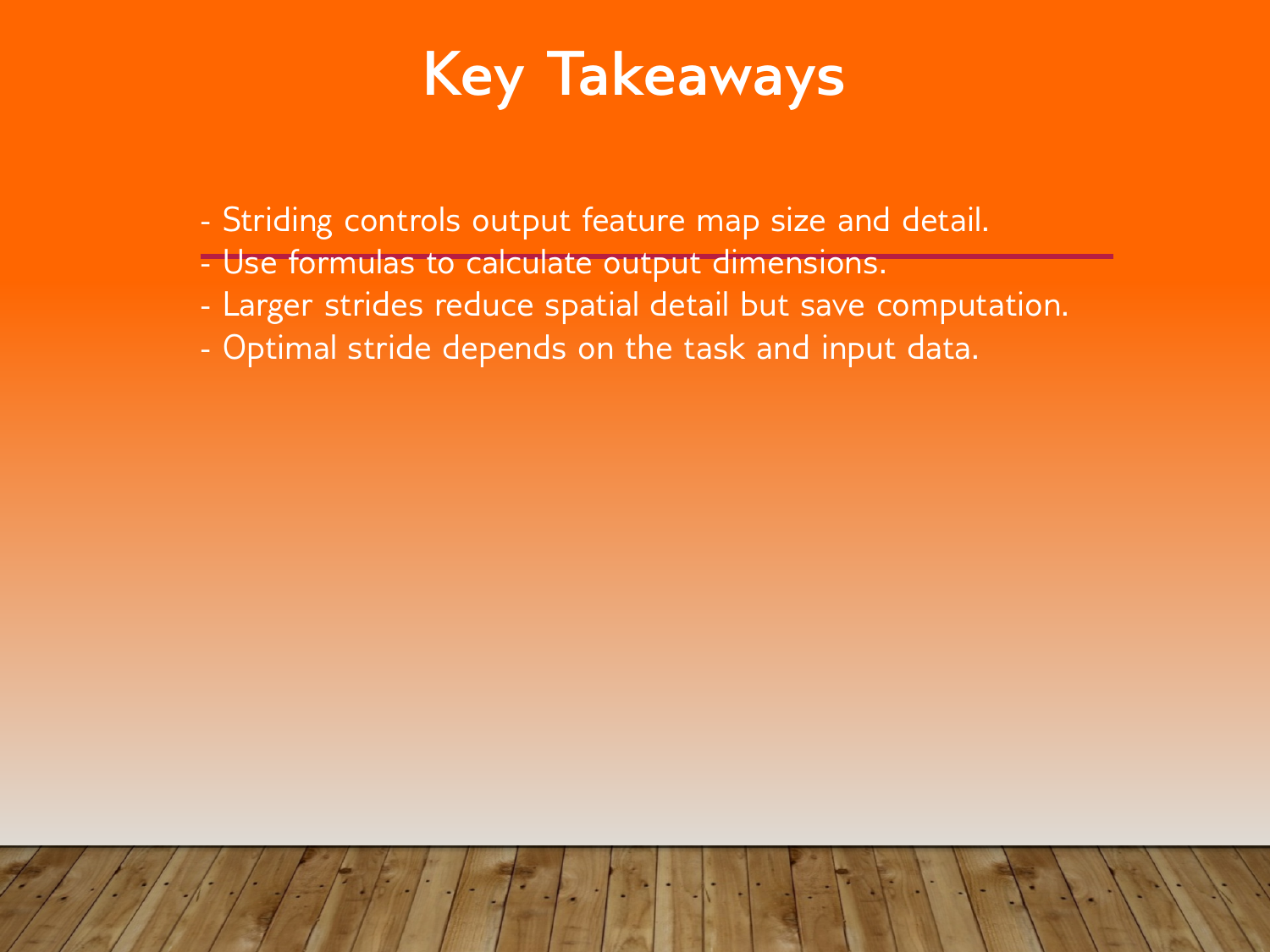

Key Takeaways
#
- Striding controls output feature map size and detail.
- Use formulas to calculate output dimensions.
- Larger strides reduce spatial detail but save computation.
- Optimal stride depends on the task and input data.